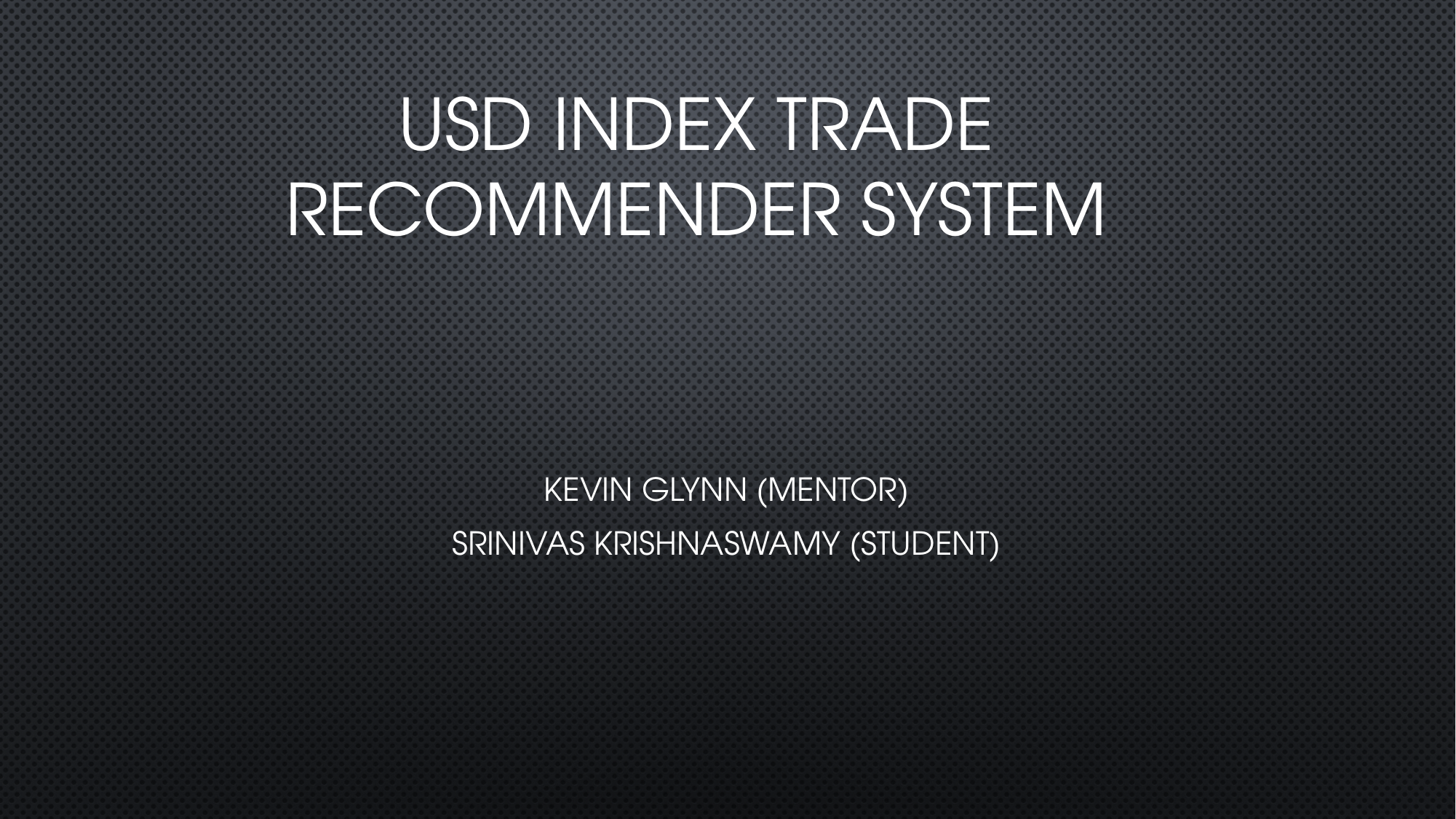

# USD Index Trade Recommender System
Kevin Glynn (mentor)
Srinivas Krishnaswamy (Student)